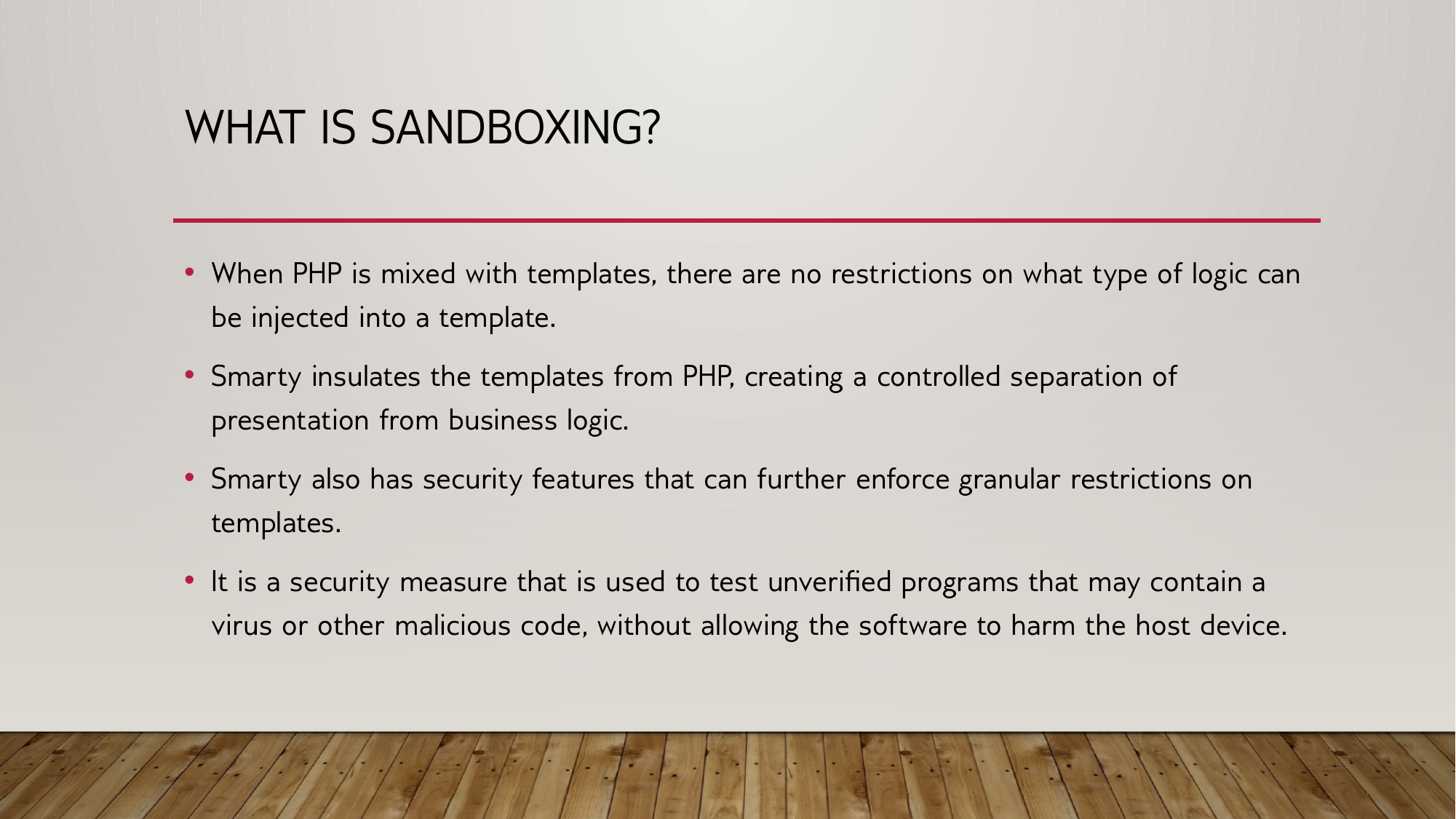

# What is sandboxing?
When PHP is mixed with templates, there are no restrictions on what type of logic can be injected into a template.
Smarty insulates the templates from PHP, creating a controlled separation of presentation from business logic.
Smarty also has security features that can further enforce granular restrictions on templates.
It is a security measure that is used to test unverified programs that may contain a virus or other malicious code, without allowing the software to harm the host device.